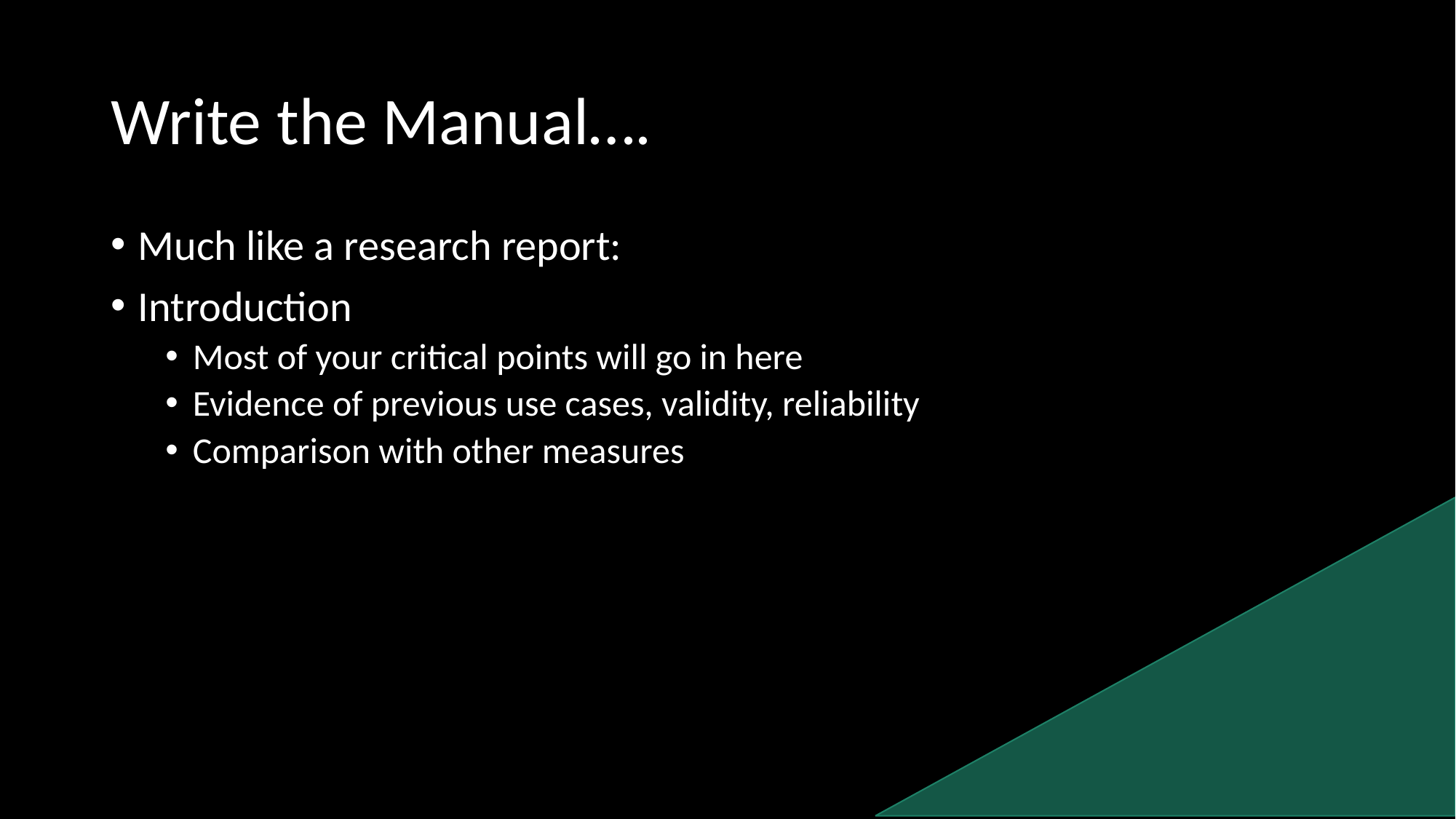

# Write the Manual….
Much like a research report:
Introduction
Most of your critical points will go in here
Evidence of previous use cases, validity, reliability
Comparison with other measures